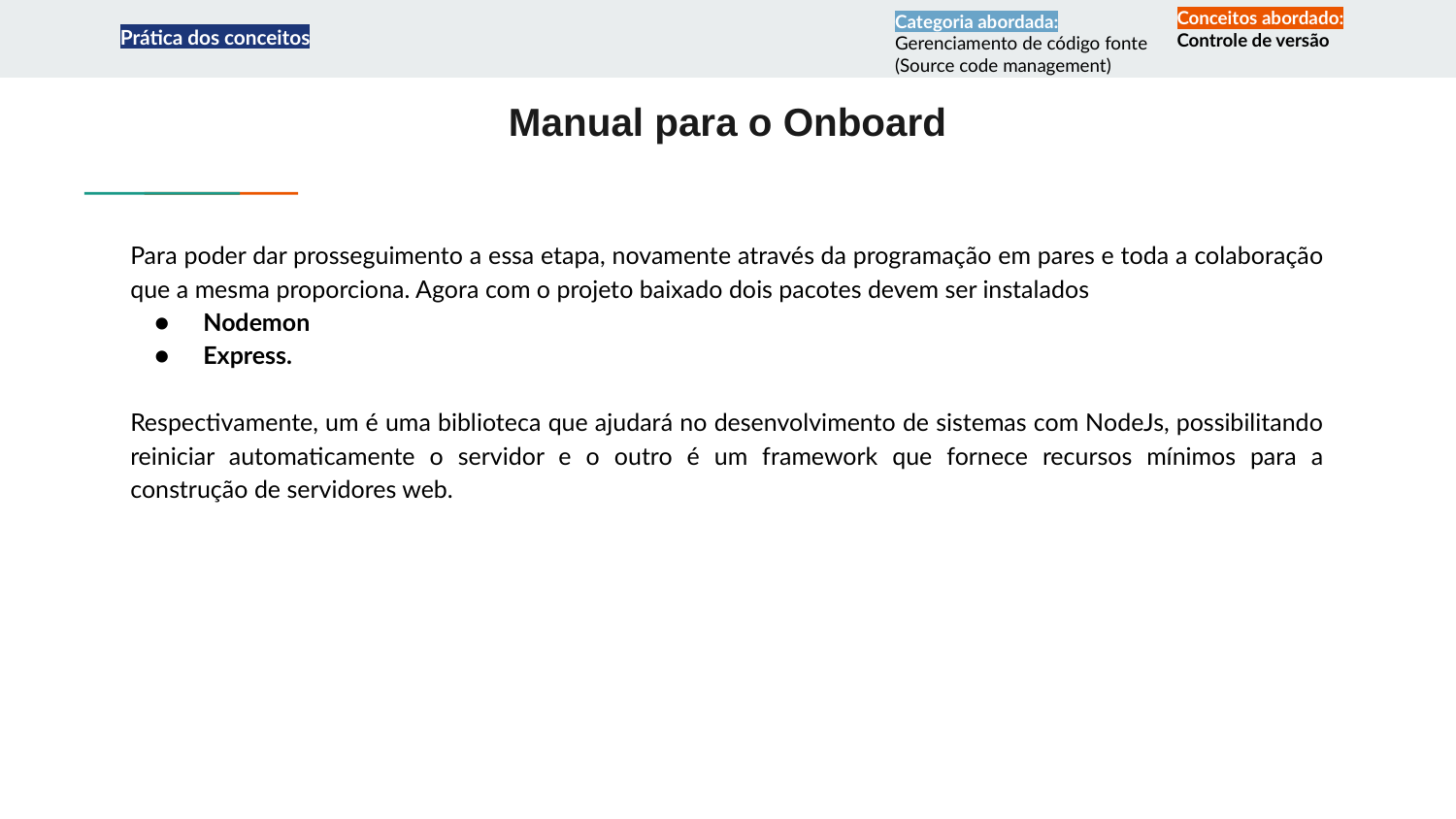

Conceitos abordado:
Controle de versão
Categoria abordada:
Gerenciamento de código fonte (Source code management)
Prática dos conceitos
# Manual para o Onboard

Para poder dar prosseguimento a essa etapa, novamente através da programação em pares e toda a colaboração que a mesma proporciona. Agora com o projeto baixado dois pacotes devem ser instalados
Nodemon
Express.

Respectivamente, um é uma biblioteca que ajudará no desenvolvimento de sistemas com NodeJs, possibilitando reiniciar automaticamente o servidor e o outro é um framework que fornece recursos mínimos para a construção de servidores web.